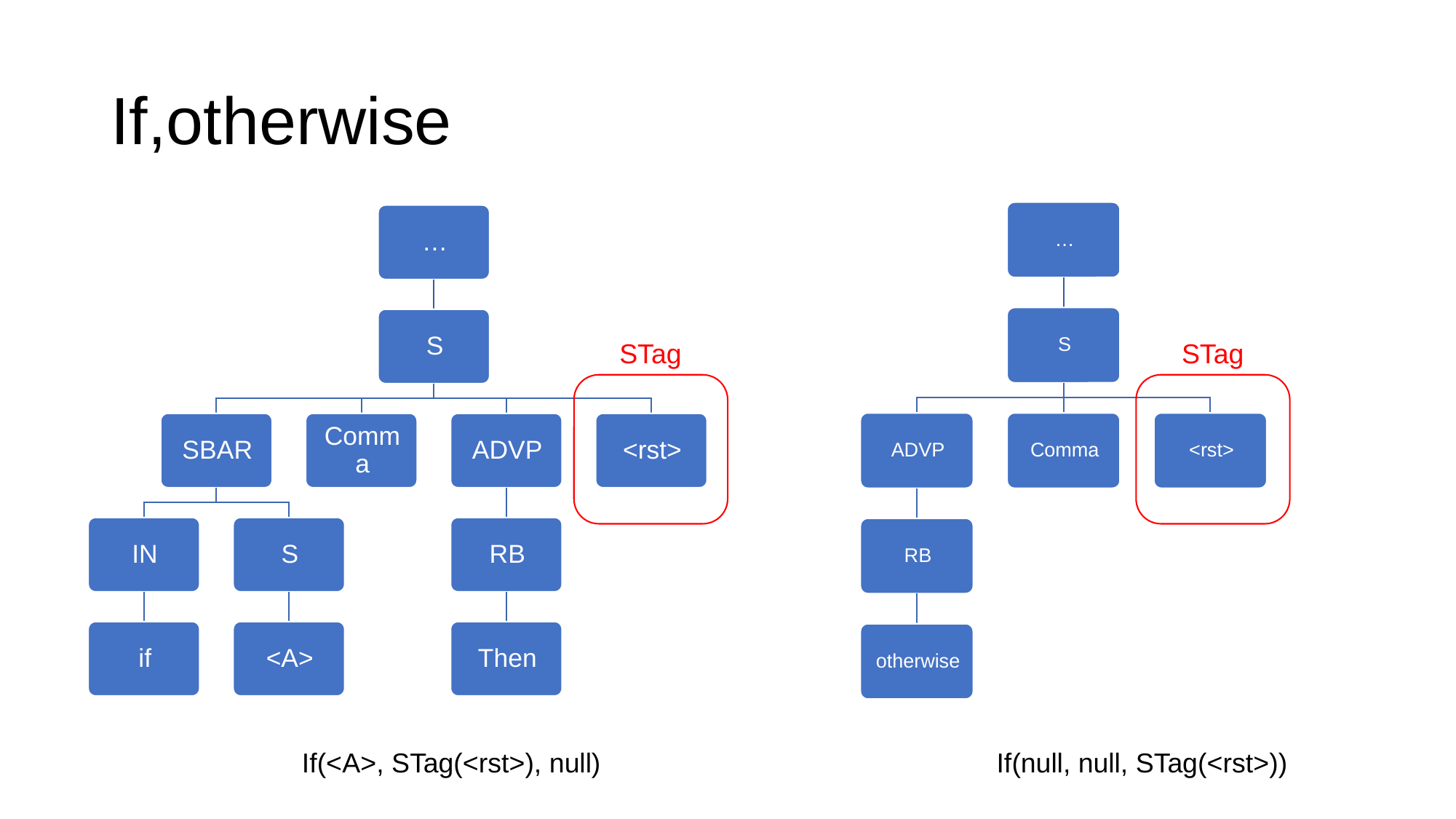

# If,otherwise
…
S
SBAR
IN
if
S
<A>
Comma
ADVP
RB
Then
<rst>
…
S
ADVP
RB
otherwise
Comma
<rst>
STag
STag

If(<A>, STag(<rst>), null)
If(null, null, STag(<rst>))